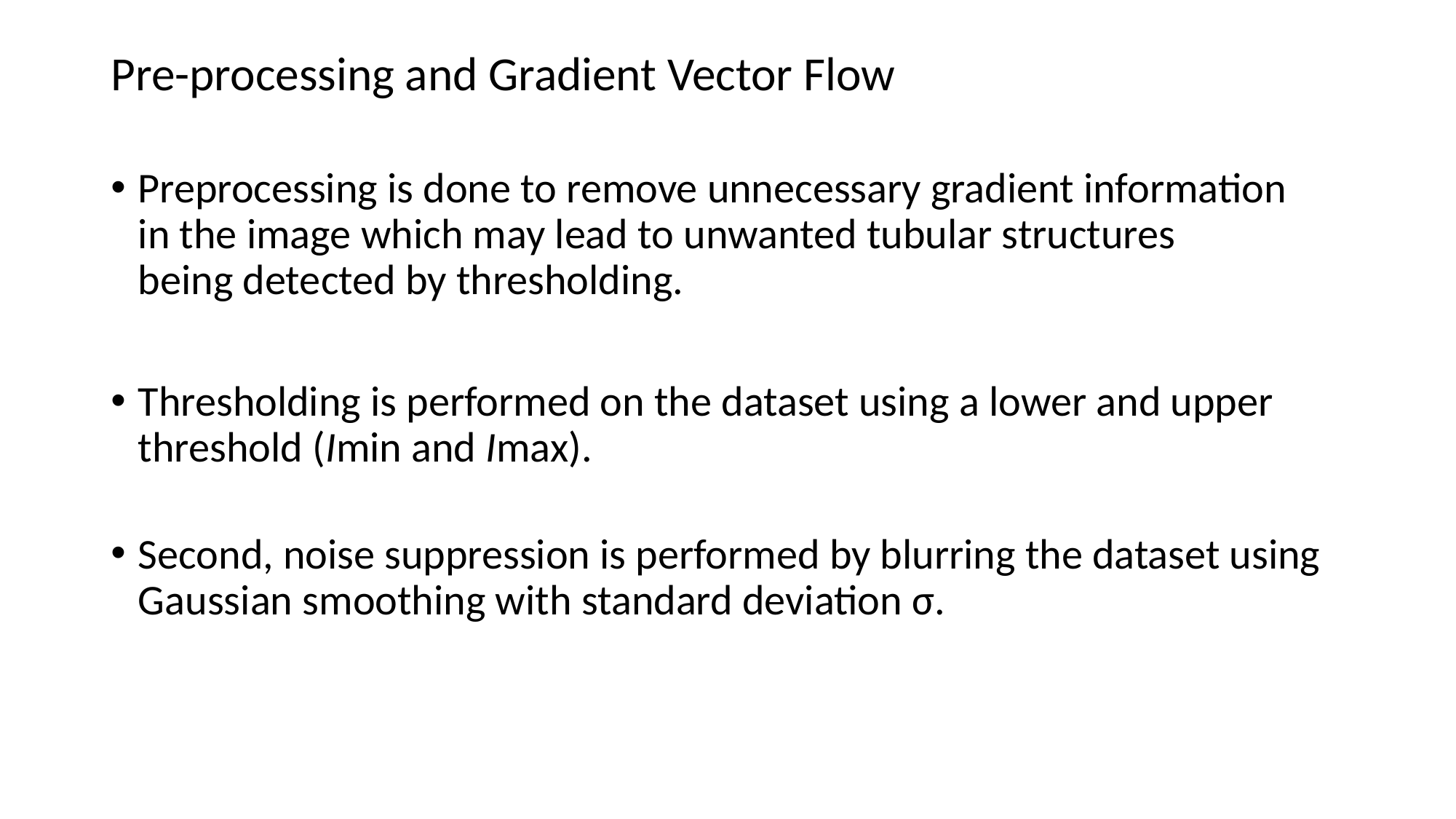

# Pre-processing and Gradient Vector Flow
Preprocessing is done to remove unnecessary gradient information
in the image which may lead to unwanted tubular structures
being detected by thresholding.

Thresholding is performed on the dataset using a lower and upper threshold (Imin and Imax).
Second, noise suppression is performed by blurring the dataset using Gaussian smoothing with standard deviation σ.